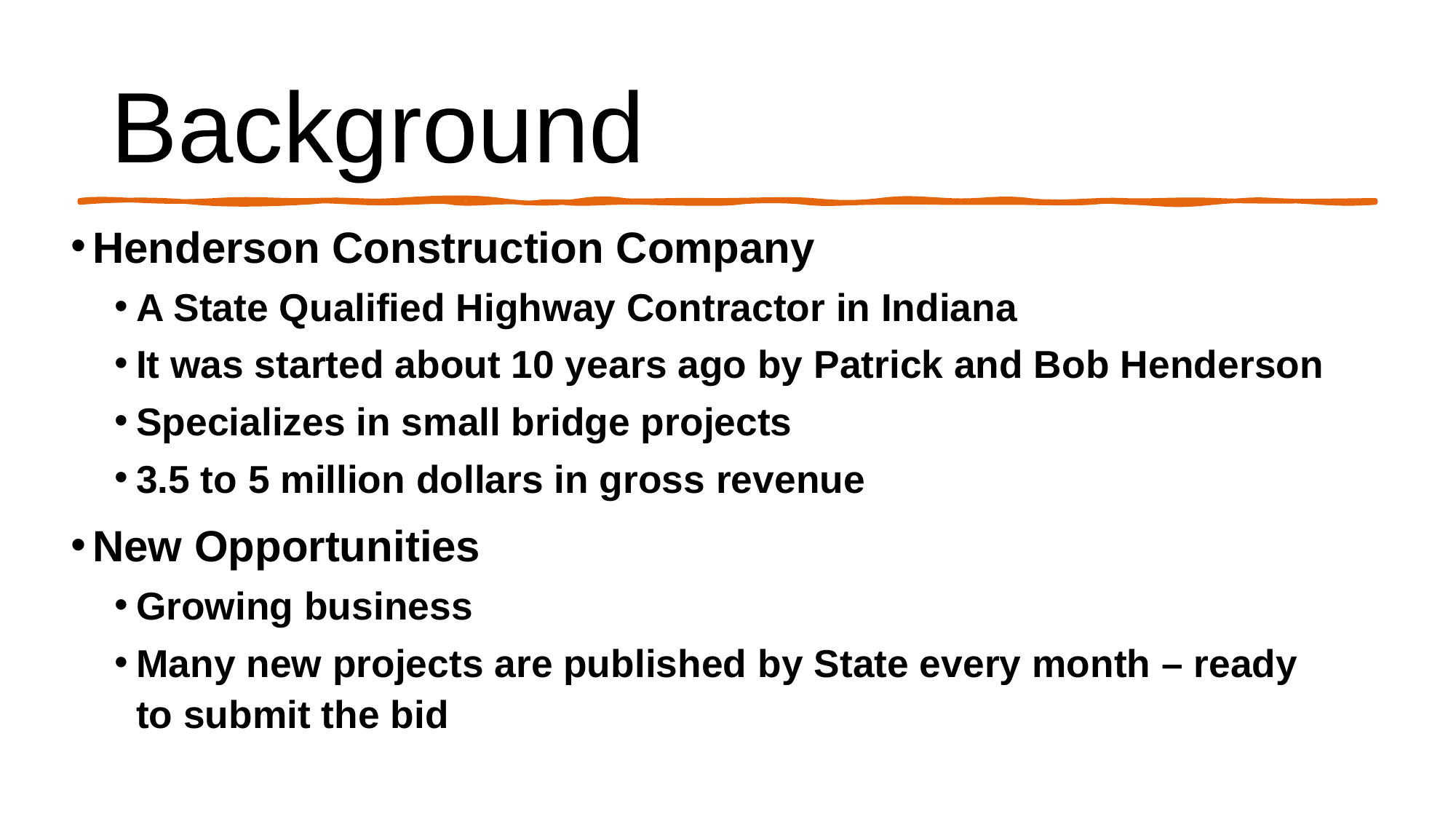

# Background

Henderson Construction Company
A State Qualified Highway Contractor in Indiana
It was started about 10 years ago by Patrick and Bob Henderson
Specializes in small bridge projects
3.5 to 5 million dollars in gross revenue
New Opportunities
Growing business
Many new projects are published by State every month – ready to submit the bid